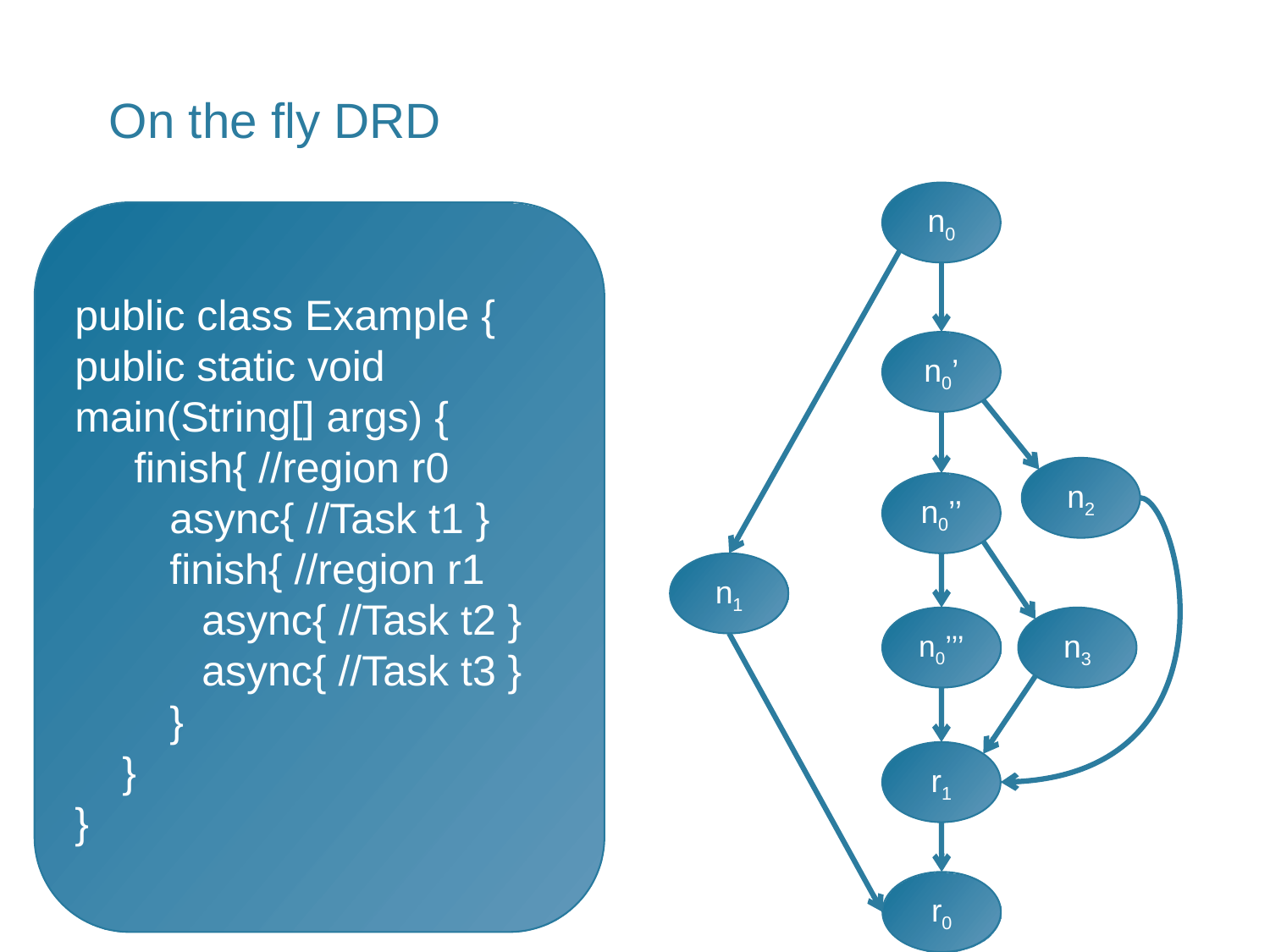

# On the fly DRD
n0
public class Example {
public static void main(String[] args) {
     finish{ //region r0
        async{ //Task t1 }
        finish{ //region r1
	async{ //Task t2 }
	async{ //Task t3 }
        }
    }
}
n0’
n2
n0’’
n1
n0’’’
n3
r1
r0